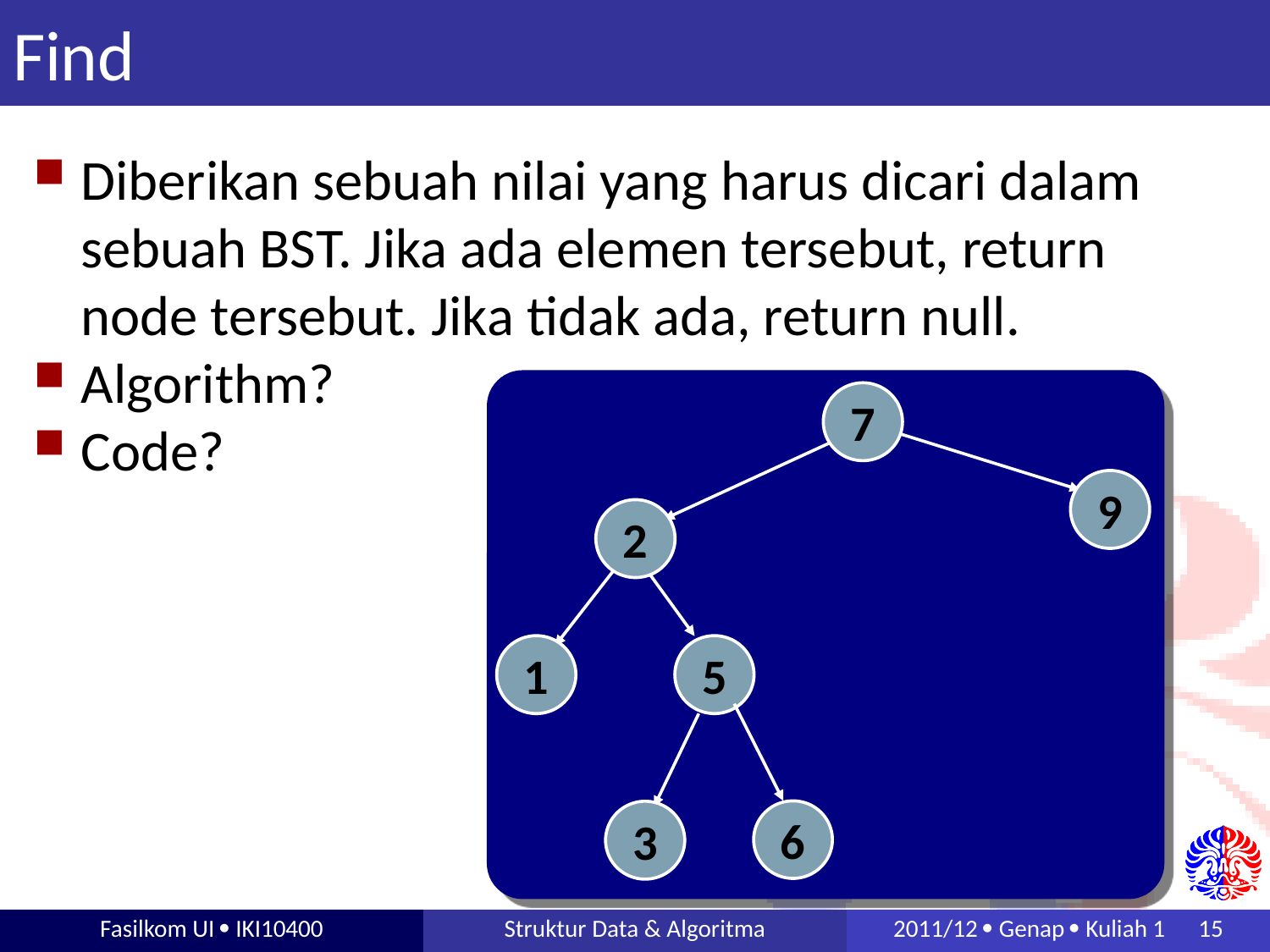

# Find
Diberikan sebuah nilai yang harus dicari dalam sebuah BST. Jika ada elemen tersebut, return node tersebut. Jika tidak ada, return null.
Algorithm?
Code?

7

9
2

1
5

6

3